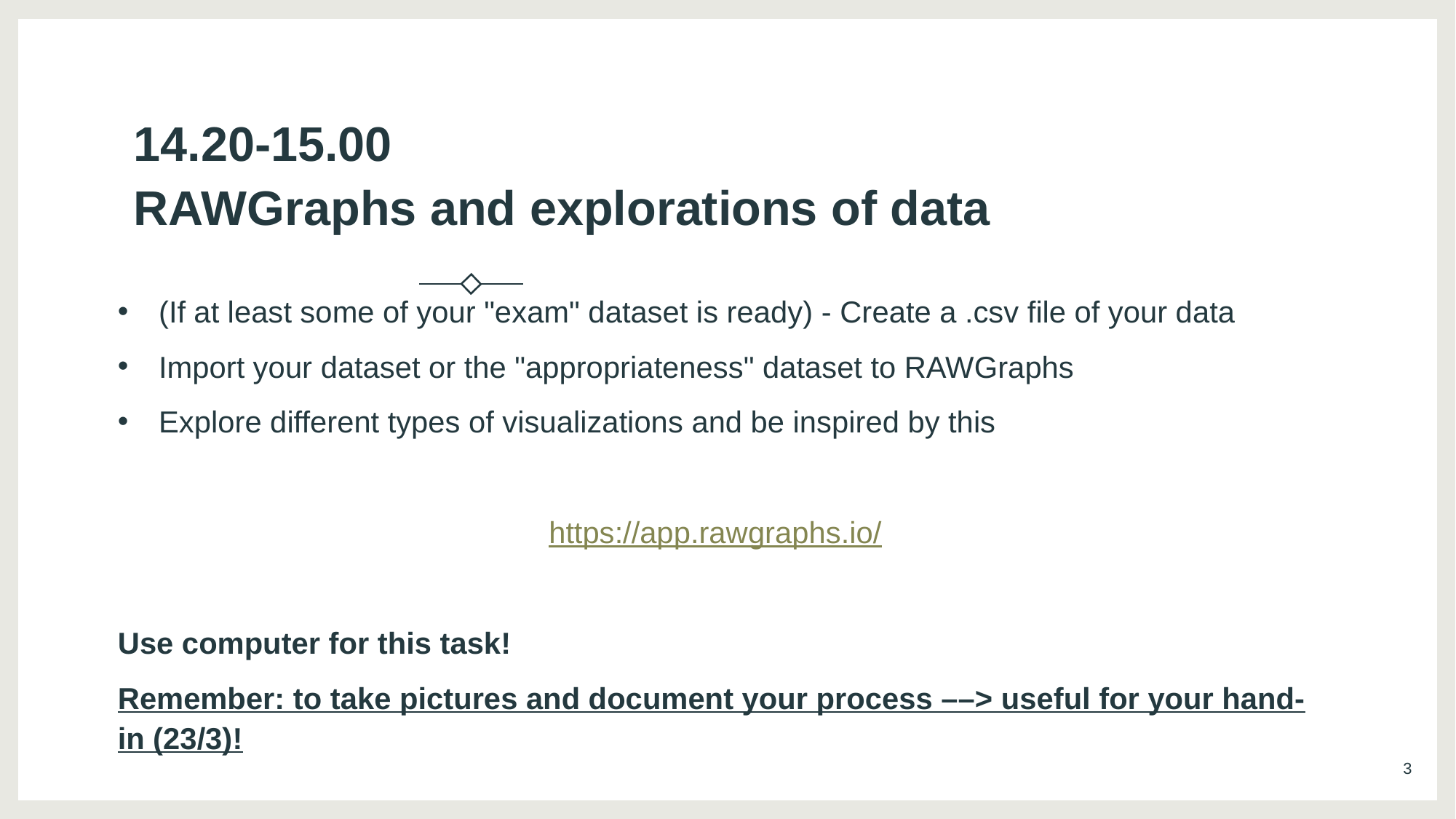

# 14.20-15.00 RAWGraphs and explorations of data

(If at least some of your "exam" dataset is ready) - Create a .csv file of your data
Import your dataset or the "appropriateness" dataset to RAWGraphs
Explore different types of visualizations and be inspired by this

https://app.rawgraphs.io/

Use computer for this task!
Remember: to take pictures and document your process ––> useful for your hand-in (23/3)!

3